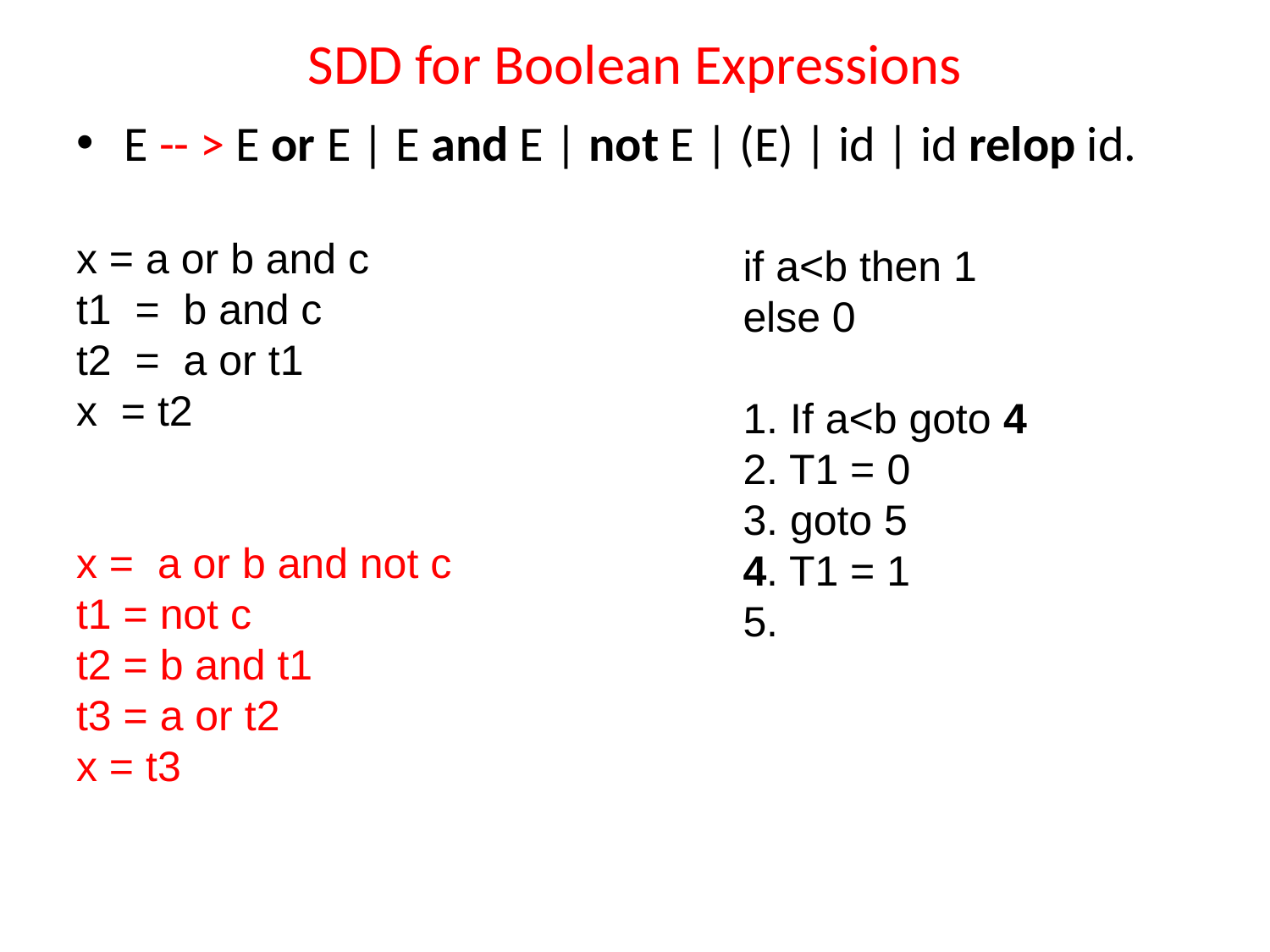

# SDD for Boolean Expressions
E -- > E or E | E and E | not E | (E) | id | id relop id.

x = a or b and c
t1  =  b and c
t2  =  a or t1
x  = t2

x =  a or b and not c
t1 = not c
t2 = b and t1
t3 = a or t2
x = t3
if a<b then 1 else 0

1. If a<b goto 4
2. T1 = 0
3. goto 5
4. T1 = 1
5.